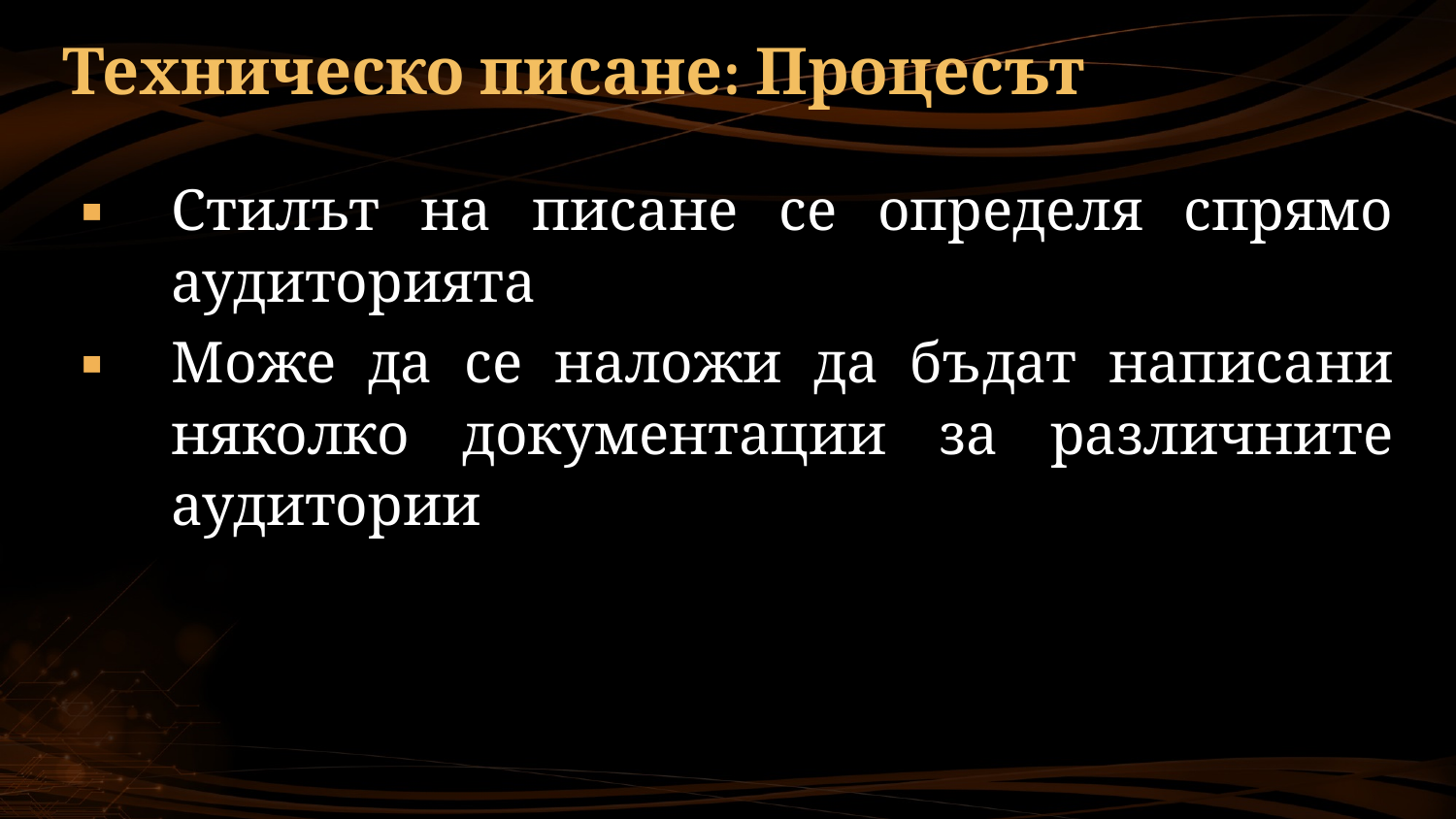

# Техническо писане: Процесът
Стилът на писане се определя спрямо аудиторията
Може да се наложи да бъдат написани няколко документации за различните аудитории